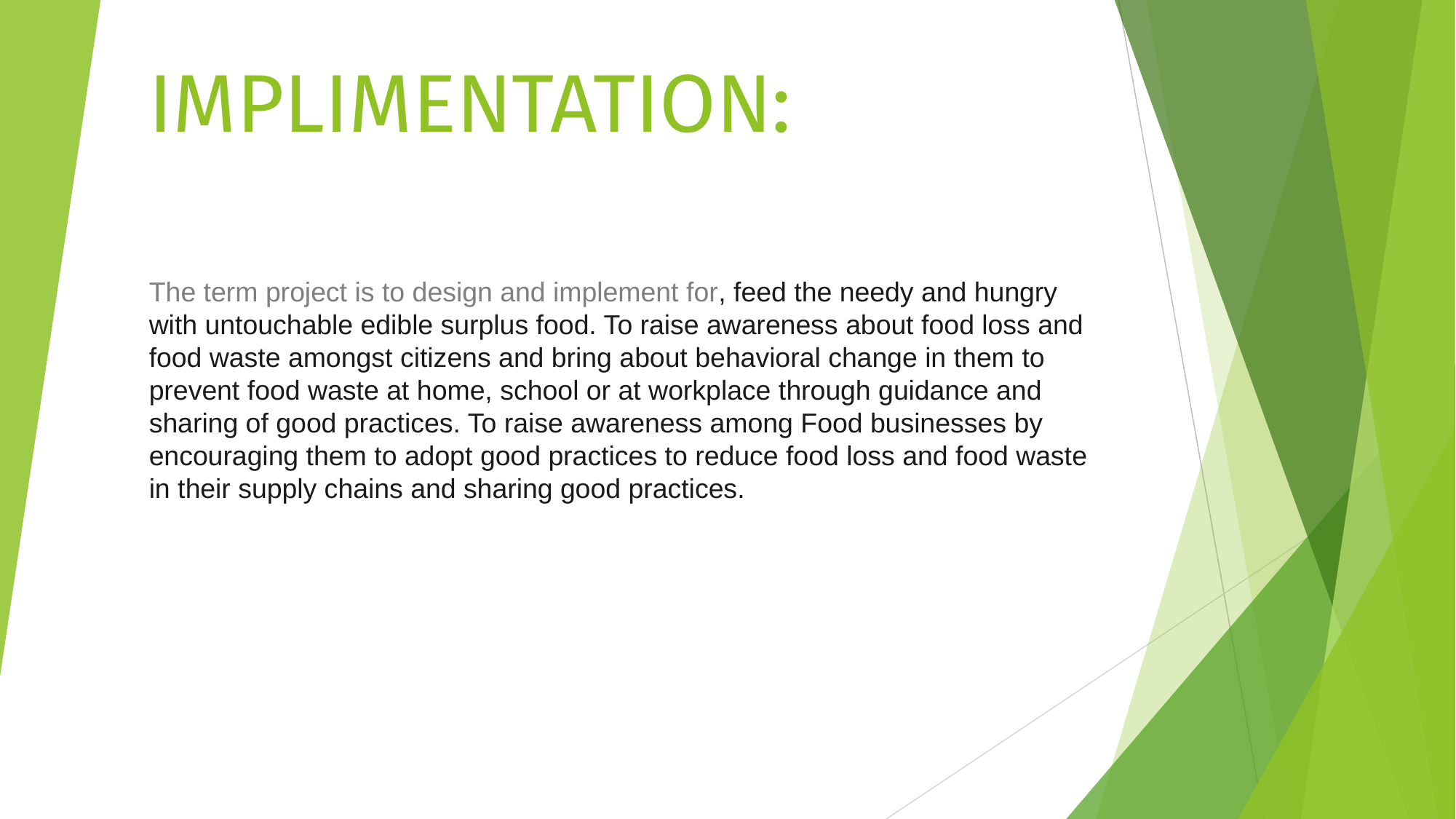

# IMPLIMENTATION:
The term project is to design and implement for, feed the needy and hungry with untouchable edible surplus food. To raise awareness about food loss and food waste amongst citizens and bring about behavioral change in them to prevent food waste at home, school or at workplace through guidance and sharing of good practices. To raise awareness among Food businesses by encouraging them to adopt good practices to reduce food loss and food waste in their supply chains and sharing good practices.